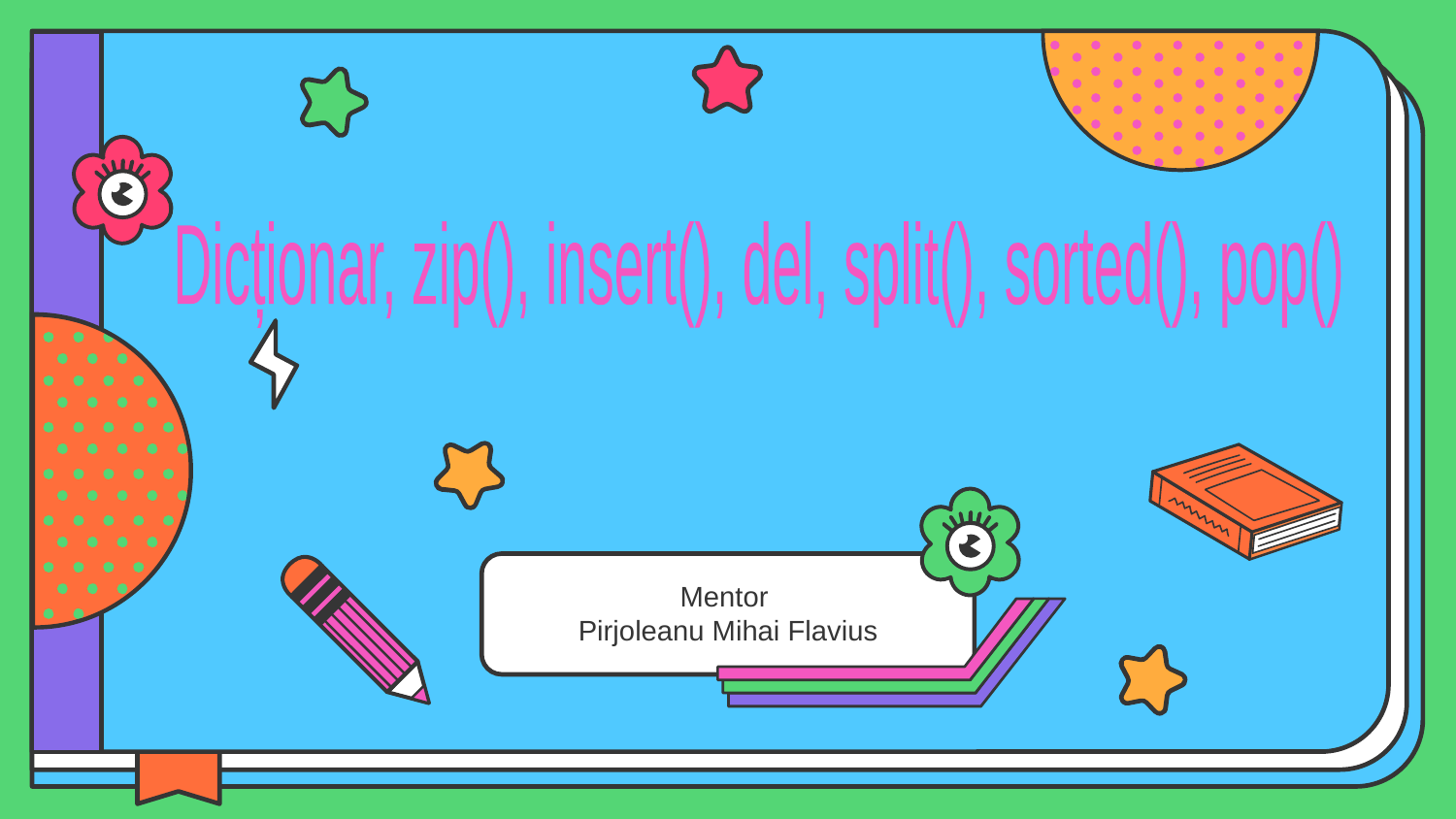

Dicționar, zip(), insert(), del, split(), sorted(), pop()

Mentor
Pirjoleanu Mihai Flavius